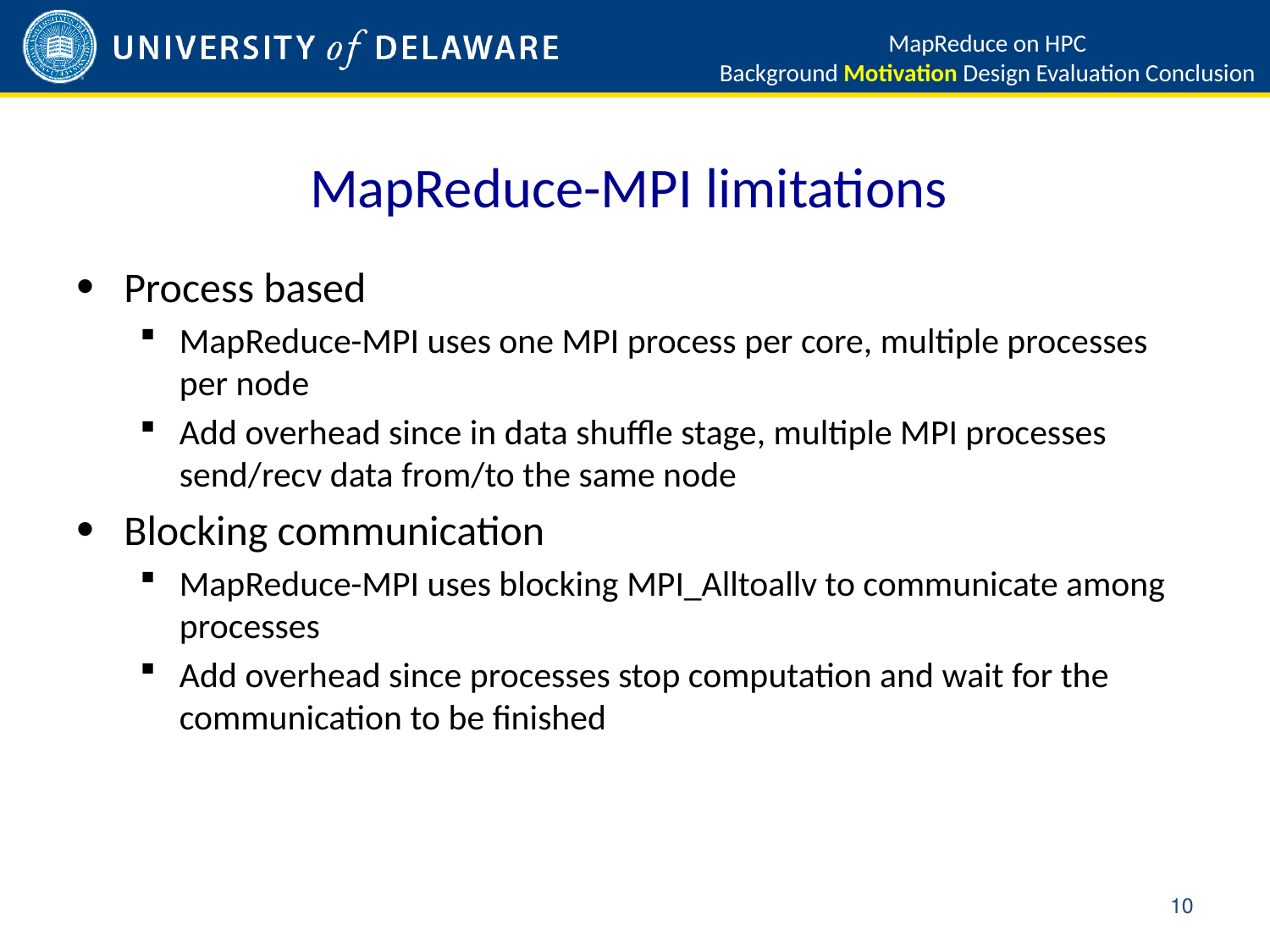

MapReduce on HPC
Background Motivation Design Evaluation Conclusion
# MapReduce-MPI limitations
Process based
MapReduce-MPI uses one MPI process per core, multiple processes per node
Add overhead since in data shuffle stage, multiple MPI processes send/recv data from/to the same node
Blocking communication
MapReduce-MPI uses blocking MPI_Alltoallv to communicate among processes
Add overhead since processes stop computation and wait for the communication to be finished
10